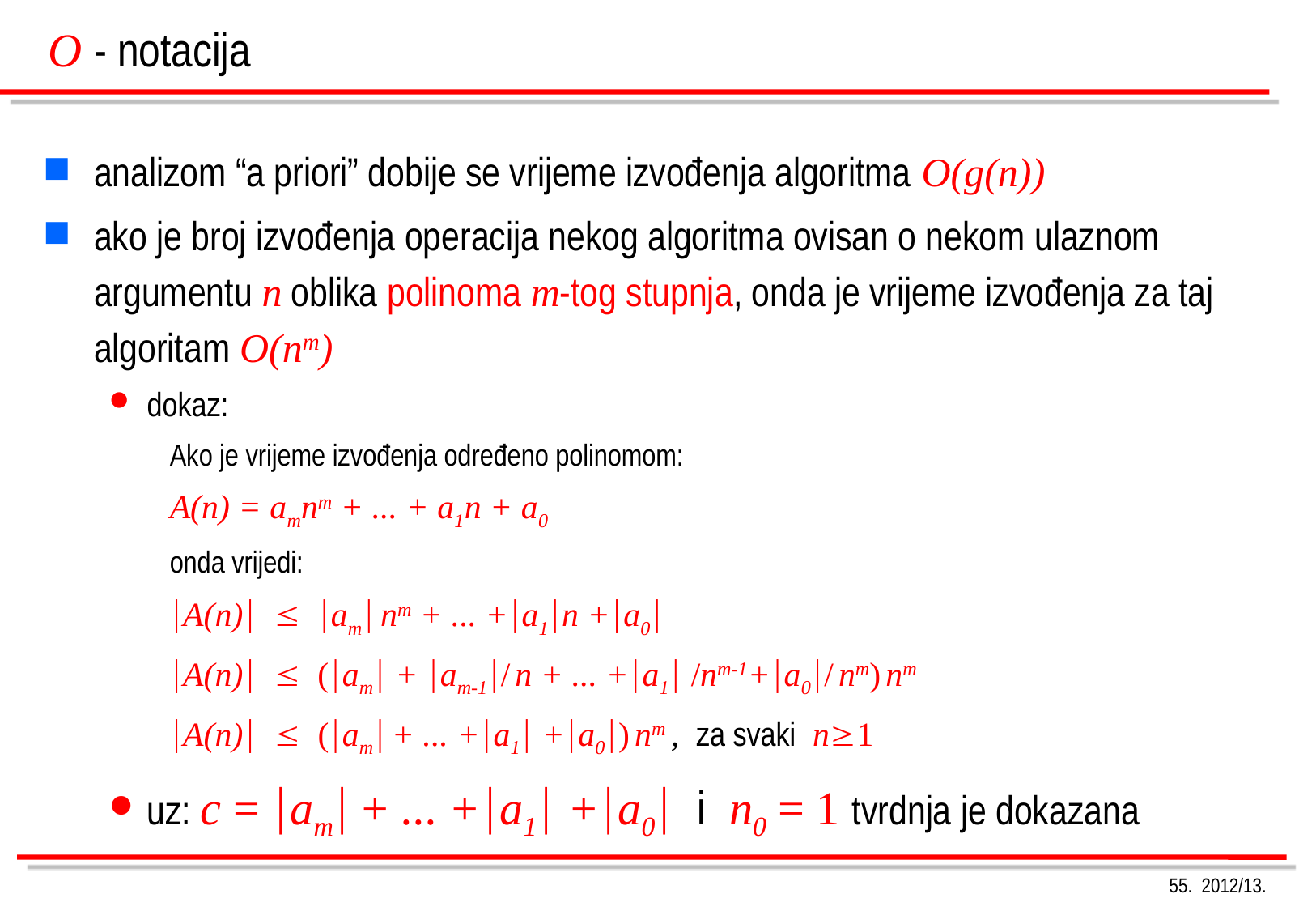

# O - notacija
analizom “a priori” dobije se vrijeme izvođenja algoritma O(g(n))
ako je broj izvođenja operacija nekog algoritma ovisan o nekom ulaznom argumentu n oblika polinoma m-tog stupnja, onda je vrijeme izvođenja za taj algoritam O(nm)
dokaz:
Ako je vrijeme izvođenja određeno polinomom:
A(n) = amnm + ... + a1n + a0
onda vrijedi:
|A(n)|  ≤  |am| nm + ... +|a1|n +|a0|
|A(n)|  ≤  (|am| + |am-1|/ n + ... +|a1| /nm-1+|a0|/ nm) nm
|A(n)|  ≤  (|am| + ... +|a1| +|a0|) nm ,  za svaki  n≥1
uz: c = |am| + ... +|a1| +|a0|  i  n0 = 1 tvrdnja je dokazana
55.  2012/13.